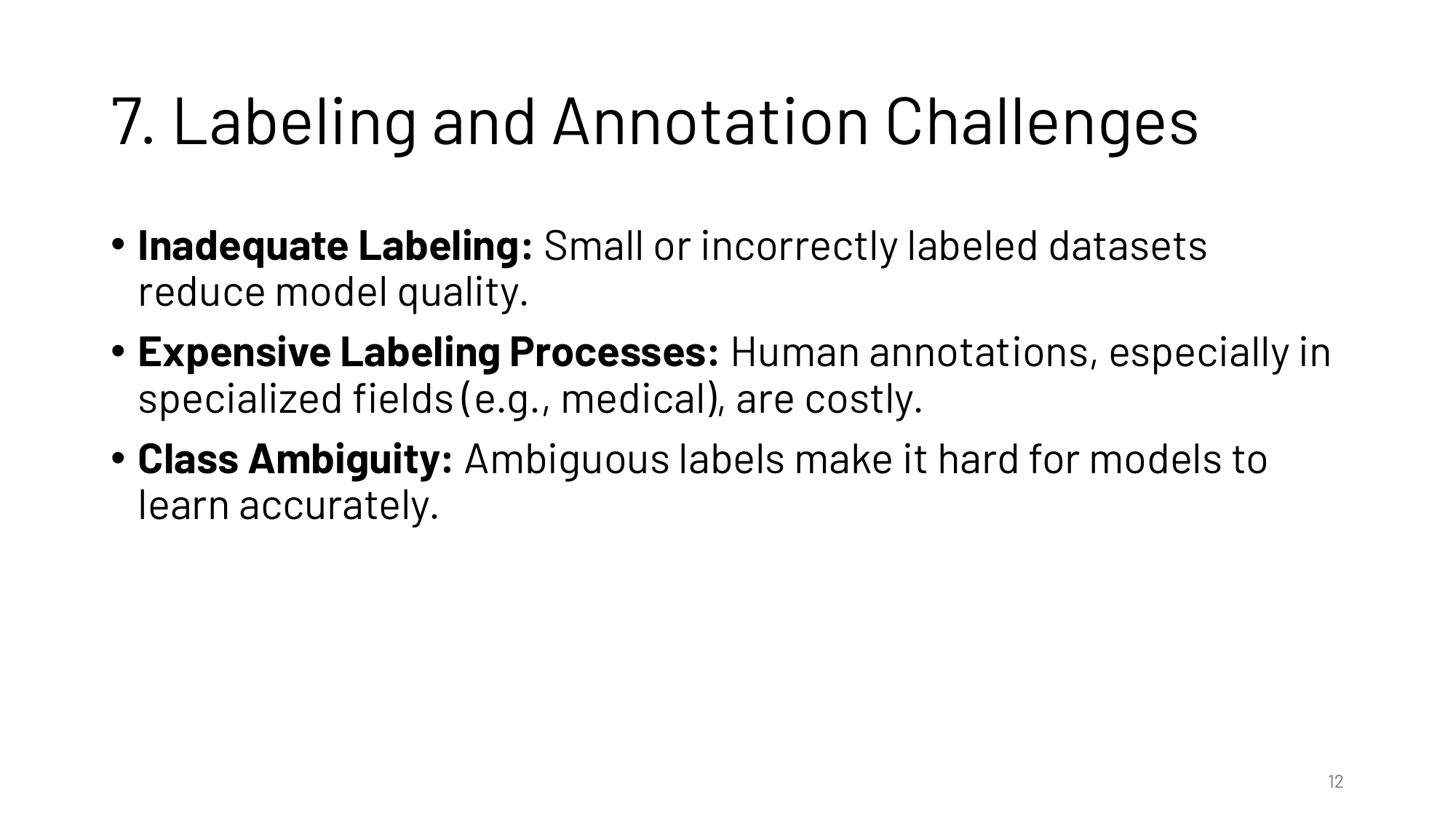

# 7. Labeling and Annotation Challenges
Inadequate Labeling: Small or incorrectly labeled datasets reduce model quality.
Expensive Labeling Processes: Human annotations, especially in specialized fields (e.g., medical), are costly.
Class Ambiguity: Ambiguous labels make it hard for models to learn accurately.
12